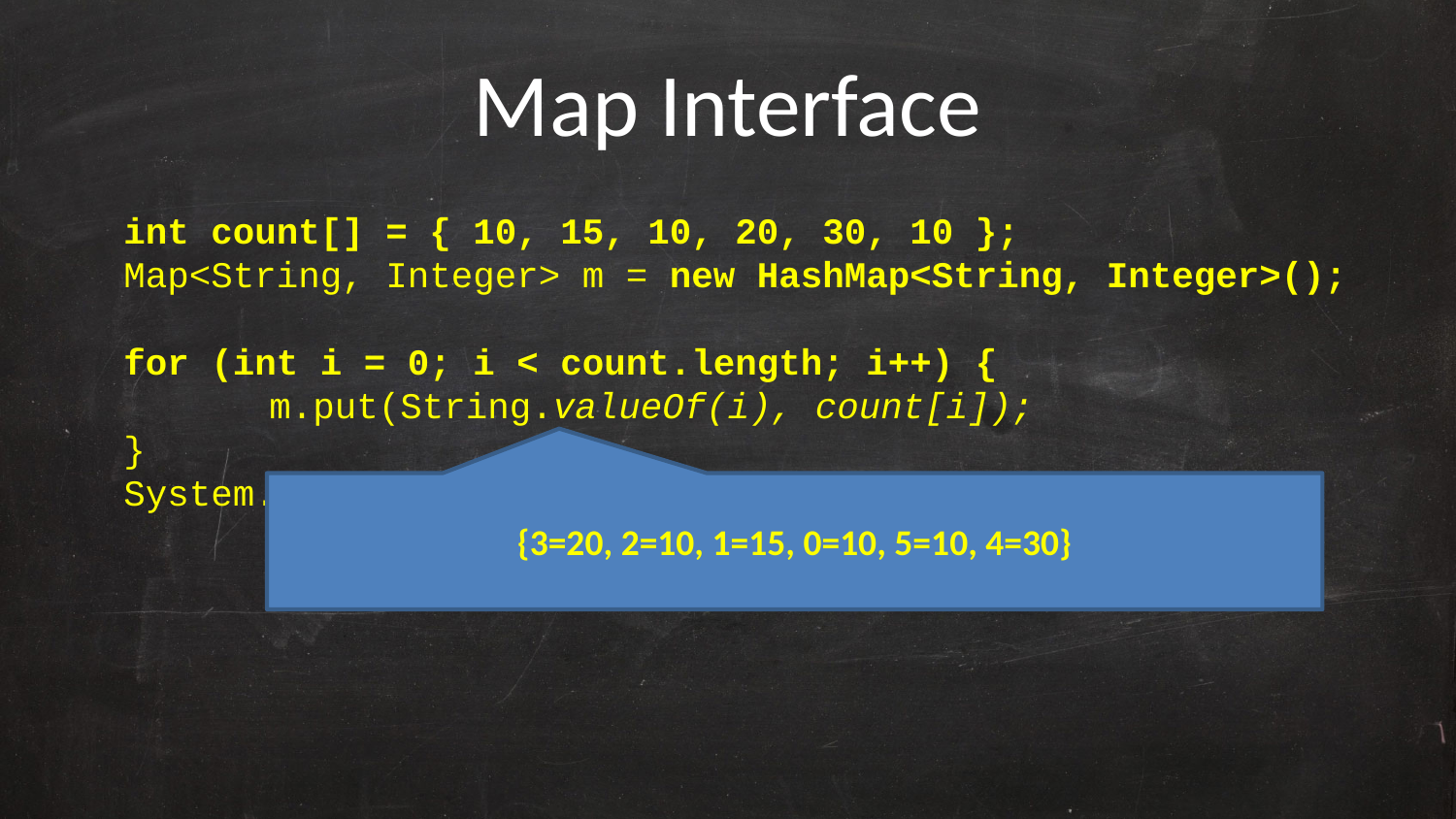

Map Interface
int count[] = { 10, 15, 10, 20, 30, 10 };
Map<String, Integer> m = new HashMap<String, Integer>();

for (int i = 0; i < count.length; i++) {
	m.put(String.valueOf(i), count[i]);
}
System.out.println(m);
{3=20, 2=10, 1=15, 0=10, 5=10, 4=30}